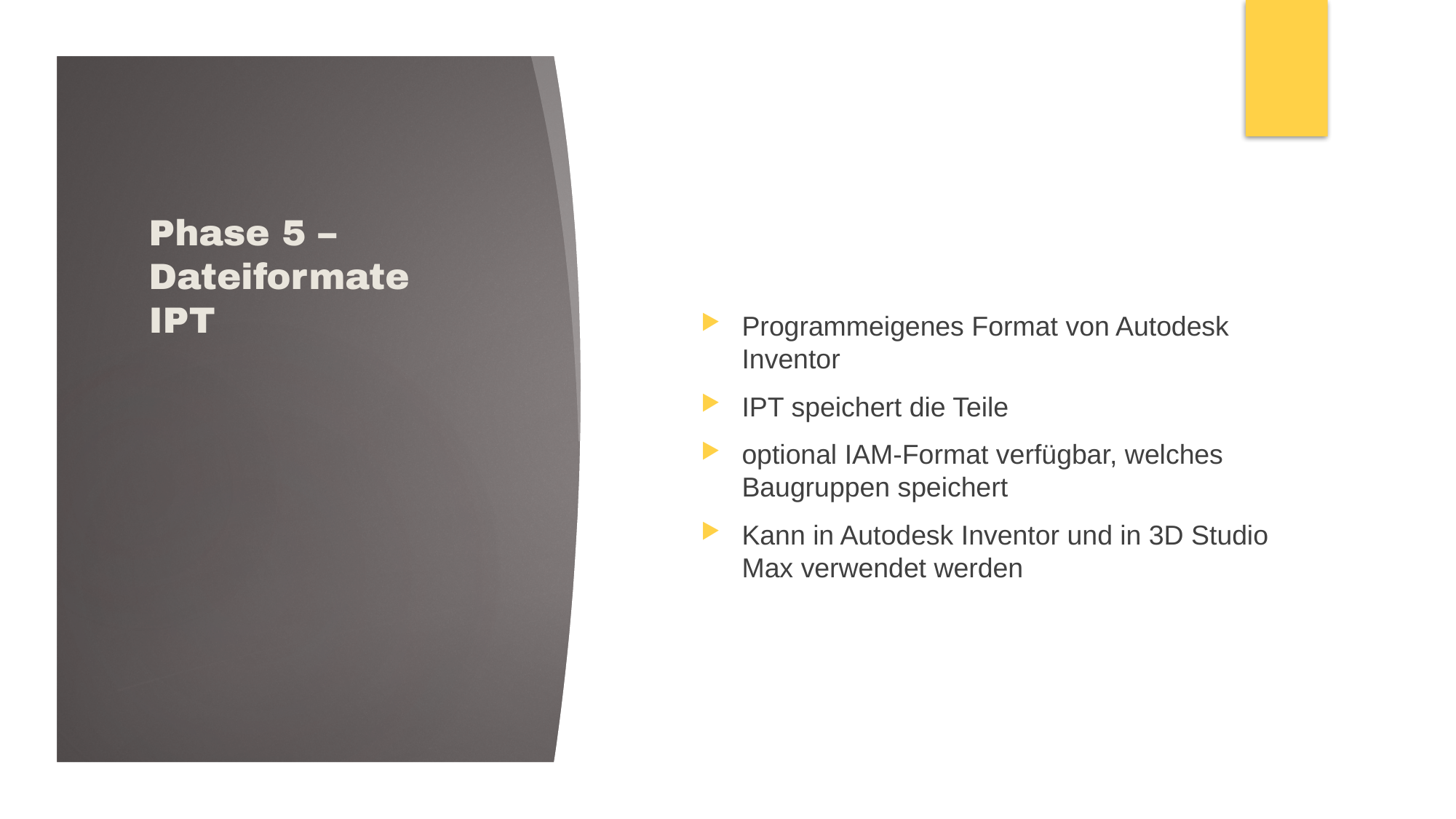

# Phase 5 – Dateiformate IPT
Programmeigenes Format von Autodesk Inventor
IPT speichert die Teile
optional IAM-Format verfügbar, welches Baugruppen speichert
Kann in Autodesk Inventor und in 3D Studio Max verwendet werden